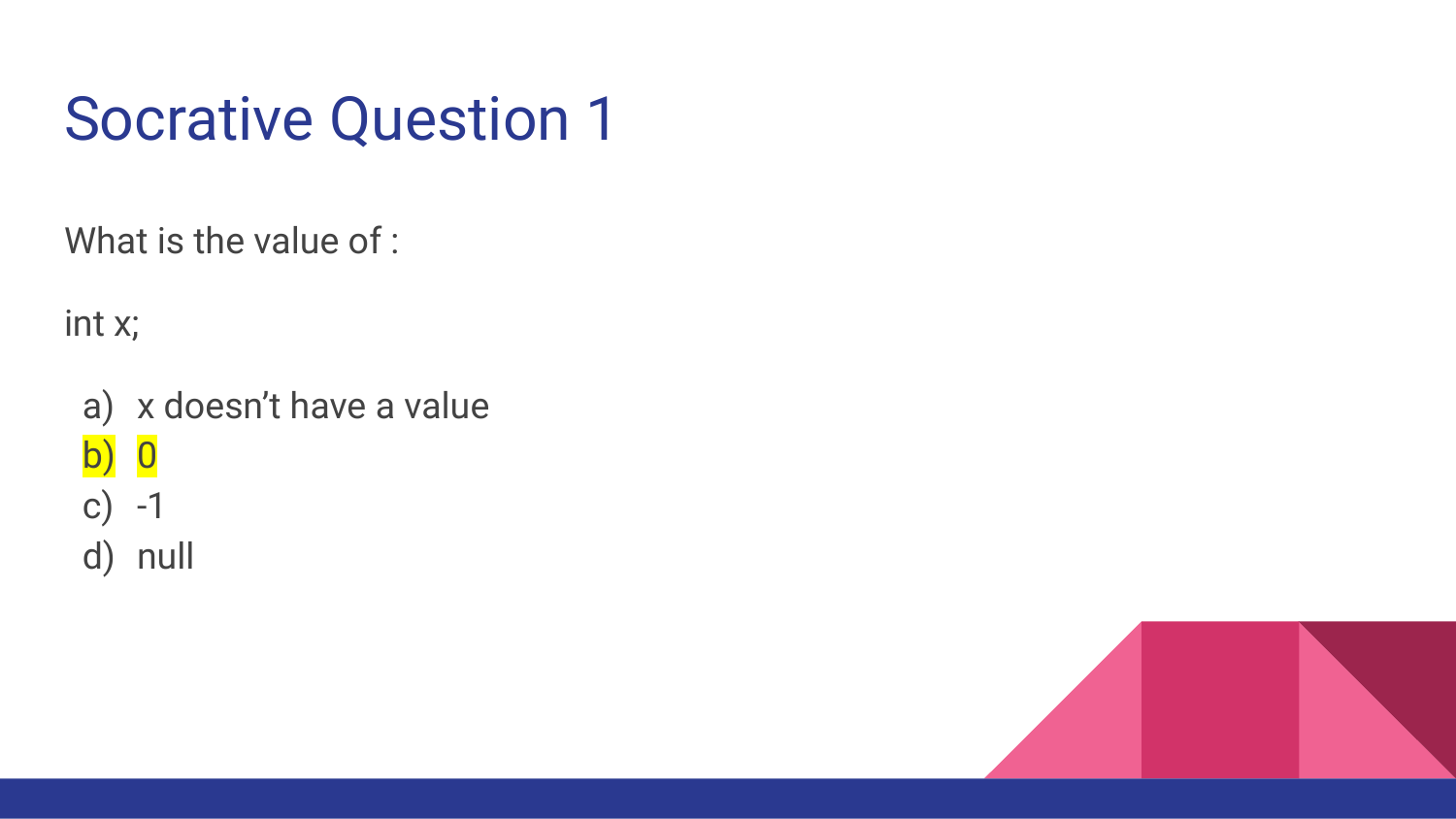

# Socrative Question 1
What is the value of :
int x;
x doesn’t have a value
0
-1
null